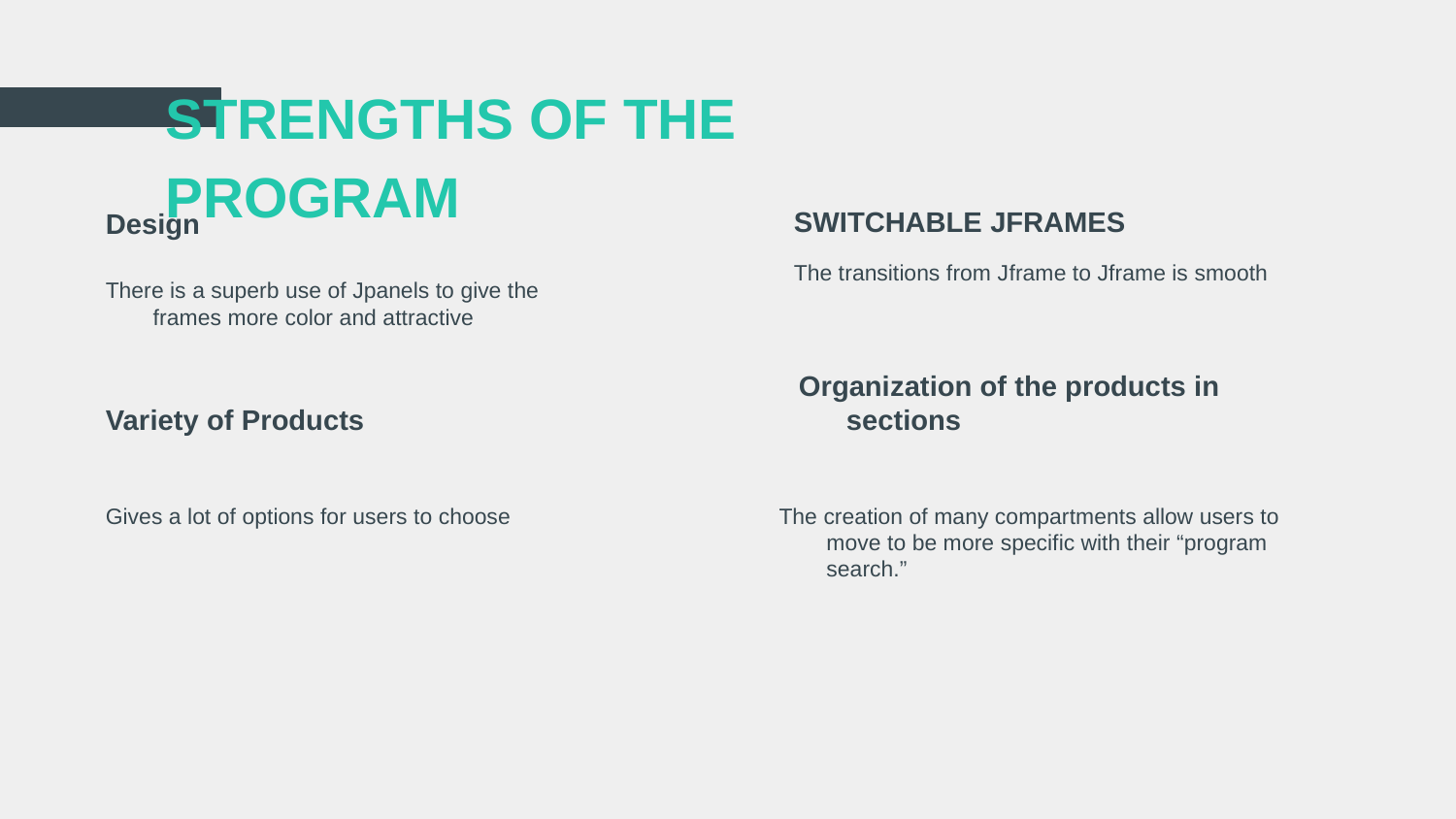

# STRENGTHS OF THE PROGRAM
SWITCHABLE JFRAMES
Design
The transitions from Jframe to Jframe is smooth
There is a superb use of Jpanels to give the frames more color and attractive
Variety of Products
Organization of the products in sections
Gives a lot of options for users to choose
The creation of many compartments allow users to move to be more specific with their “program search.”